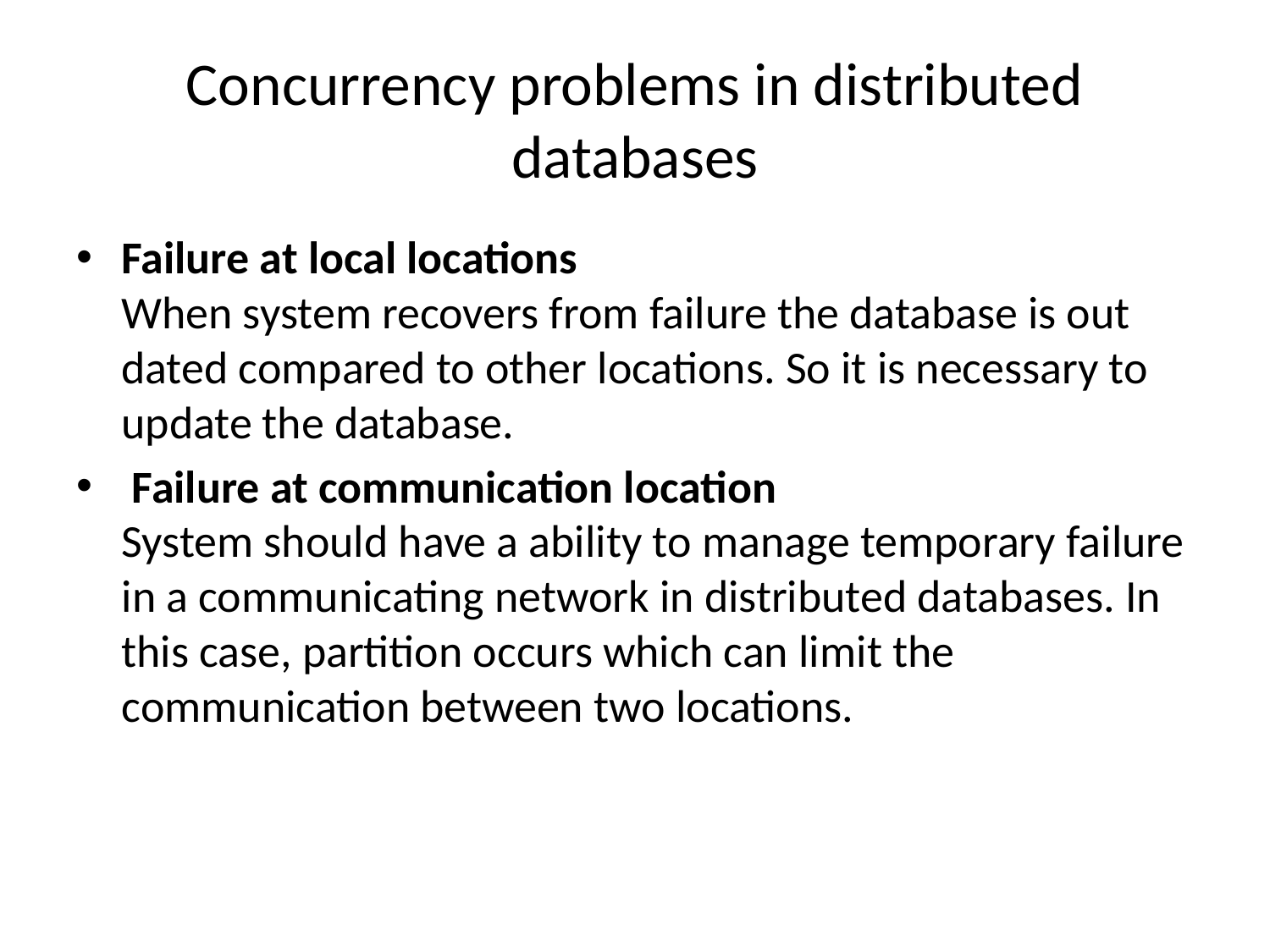

# Concurrency problems in distributed databases
Failure at local locations
When system recovers from failure the database is out dated compared to other locations. So it is necessary to update the database.
 Failure at communication location
System should have a ability to manage temporary failure in a communicating network in distributed databases. In this case, partition occurs which can limit the communication between two locations.